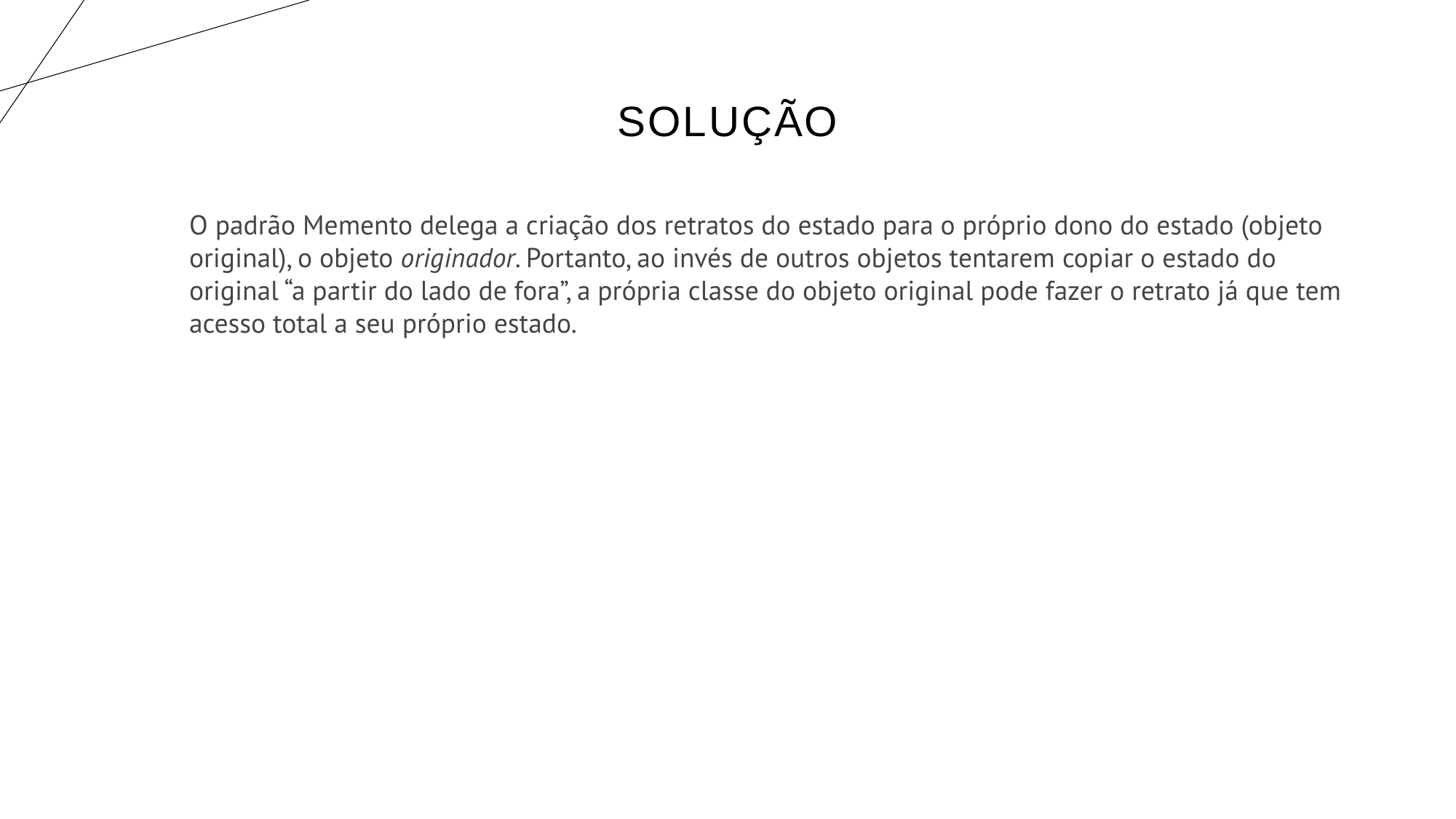

# SOLUÇÃO
O padrão Memento delega a criação dos retratos do estado para o próprio dono do estado (objeto original), o objeto originador. Portanto, ao invés de outros objetos tentarem copiar o estado do original “a partir do lado de fora”, a própria classe do objeto original pode fazer o retrato já que tem acesso total a seu próprio estado.